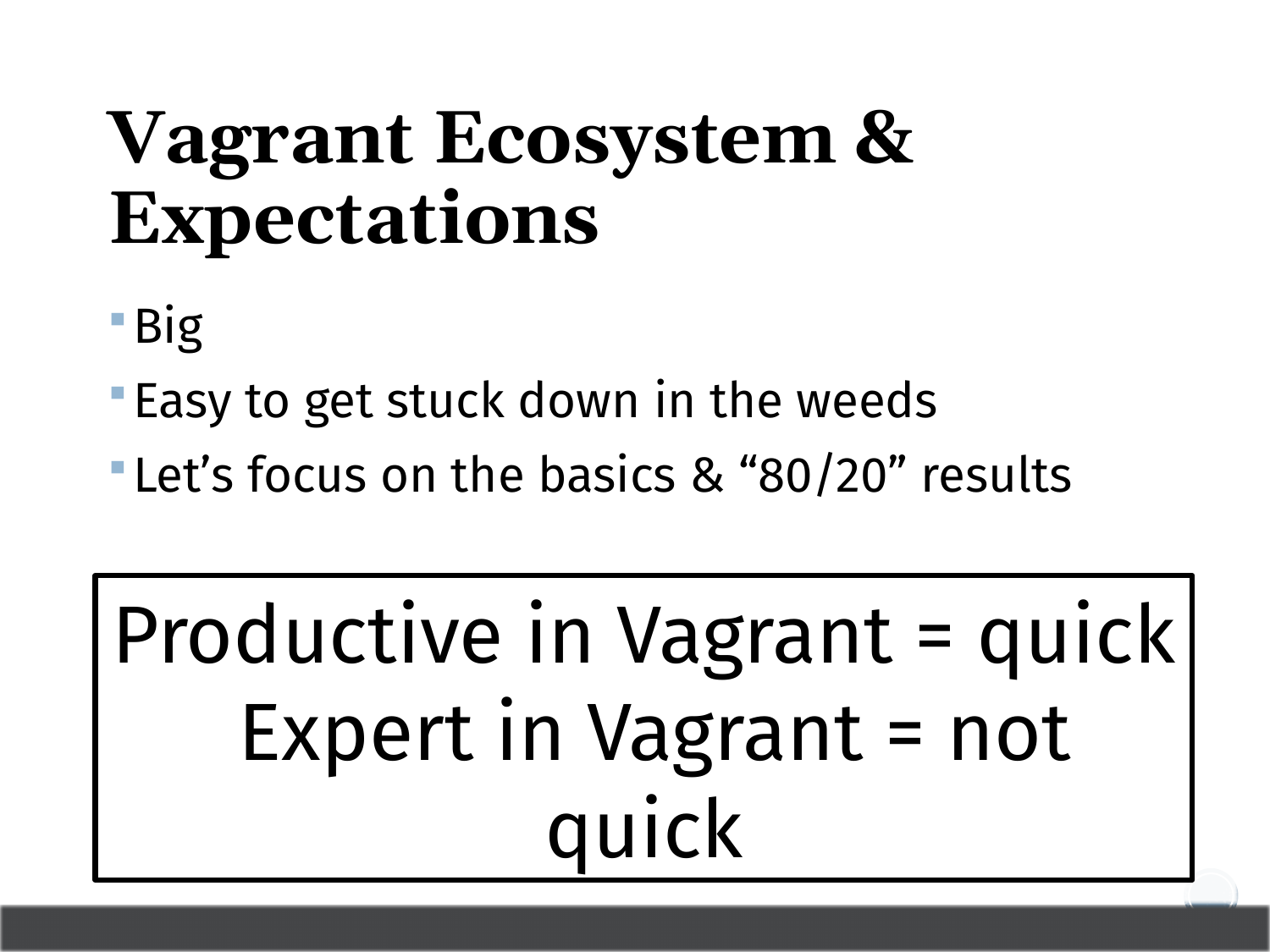

# Vagrant Ecosystem & Expectations
Big
Easy to get stuck down in the weeds
Let’s focus on the basics & “80/20” results
Productive in Vagrant = quick  Expert in Vagrant = not quick